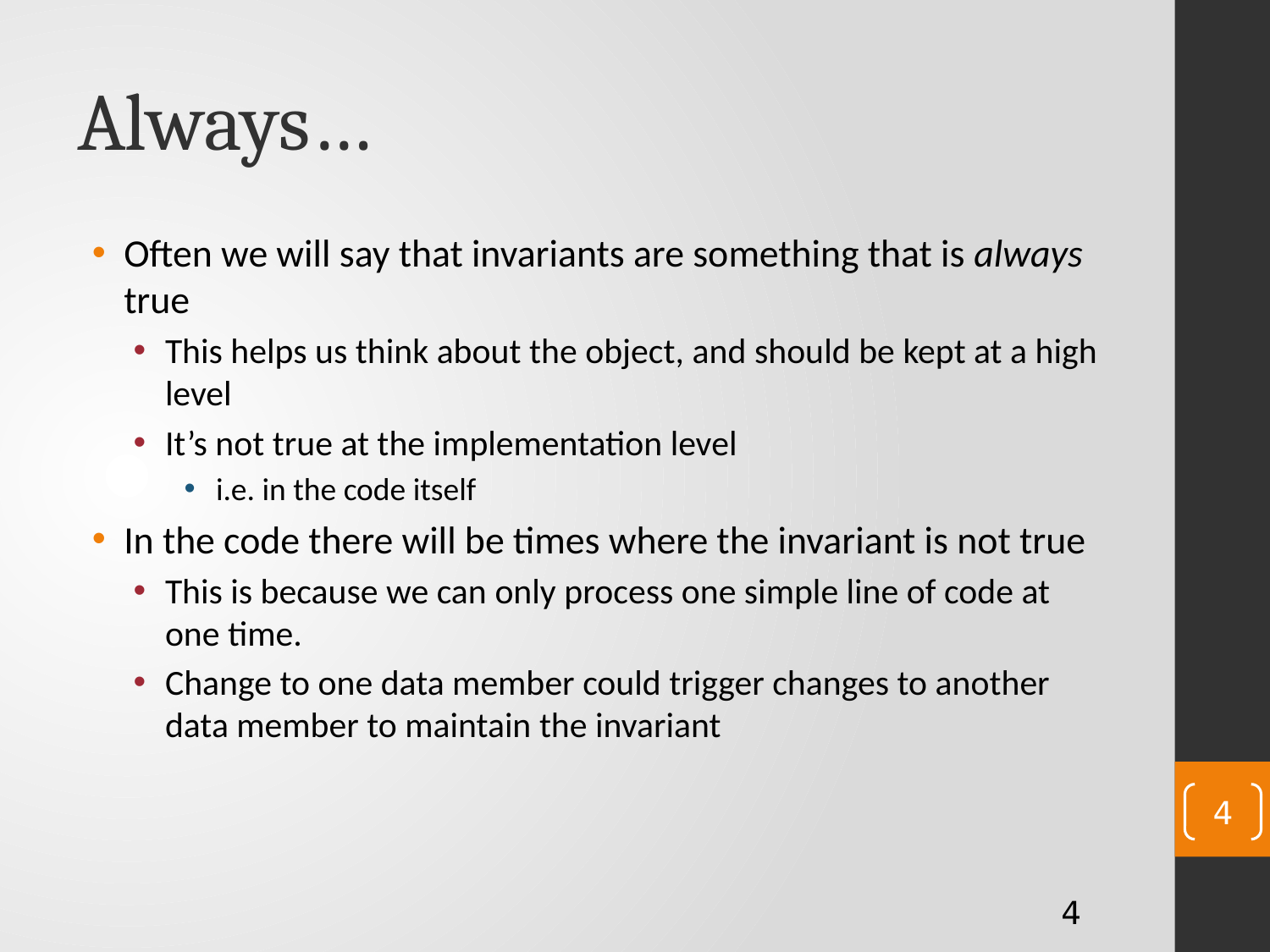

# Always…
Often we will say that invariants are something that is always true
This helps us think about the object, and should be kept at a high level
It’s not true at the implementation level
i.e. in the code itself
In the code there will be times where the invariant is not true
This is because we can only process one simple line of code at one time.
Change to one data member could trigger changes to another data member to maintain the invariant
4